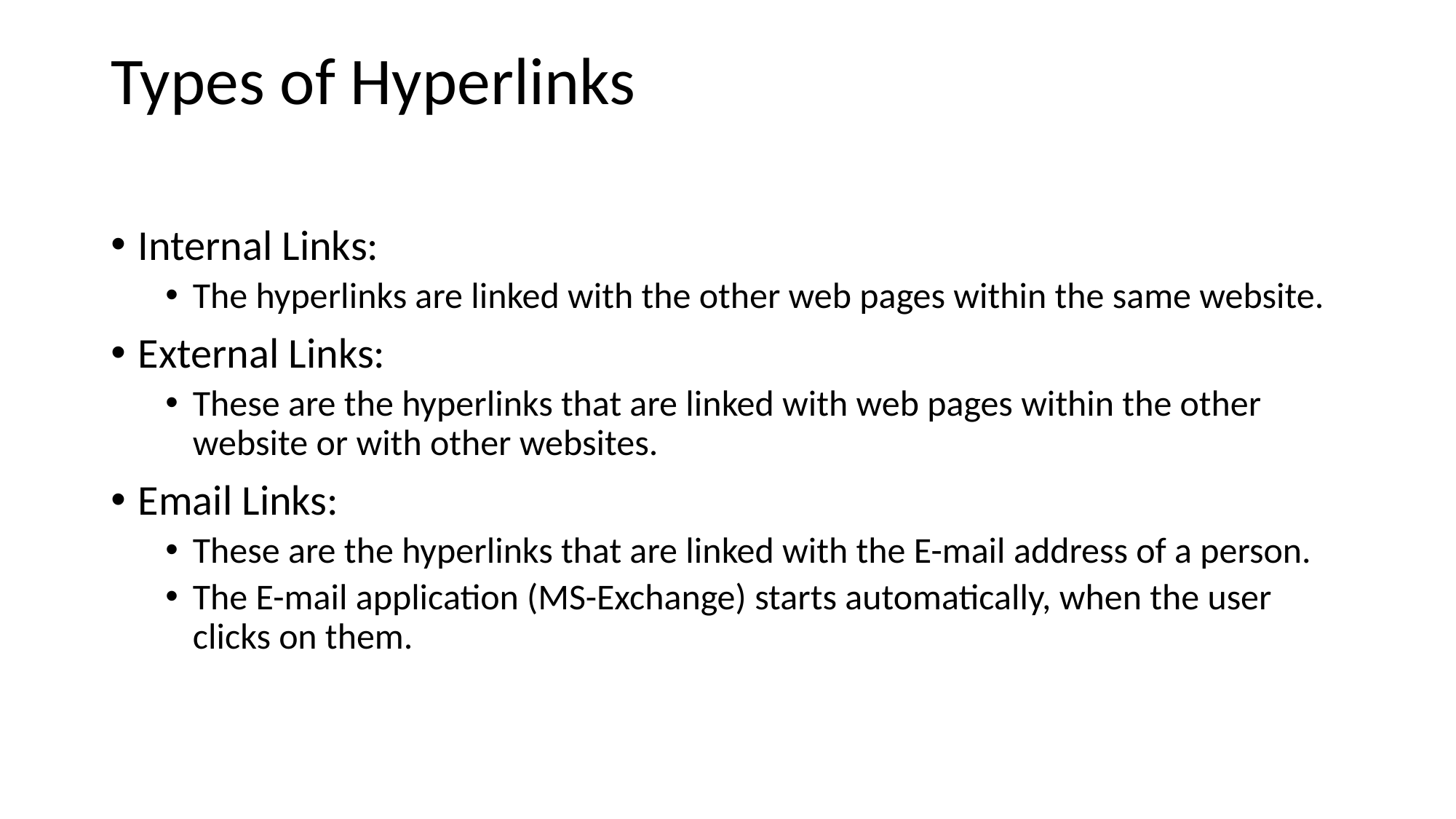

# Types of Hyperlinks
Internal Links:
The hyperlinks are linked with the other web pages within the same website.
External Links:
These are the hyperlinks that are linked with web pages within the other website or with other websites.
Email Links:
These are the hyperlinks that are linked with the E-mail address of a person.
The E-mail application (MS-Exchange) starts automatically, when the user clicks on them.